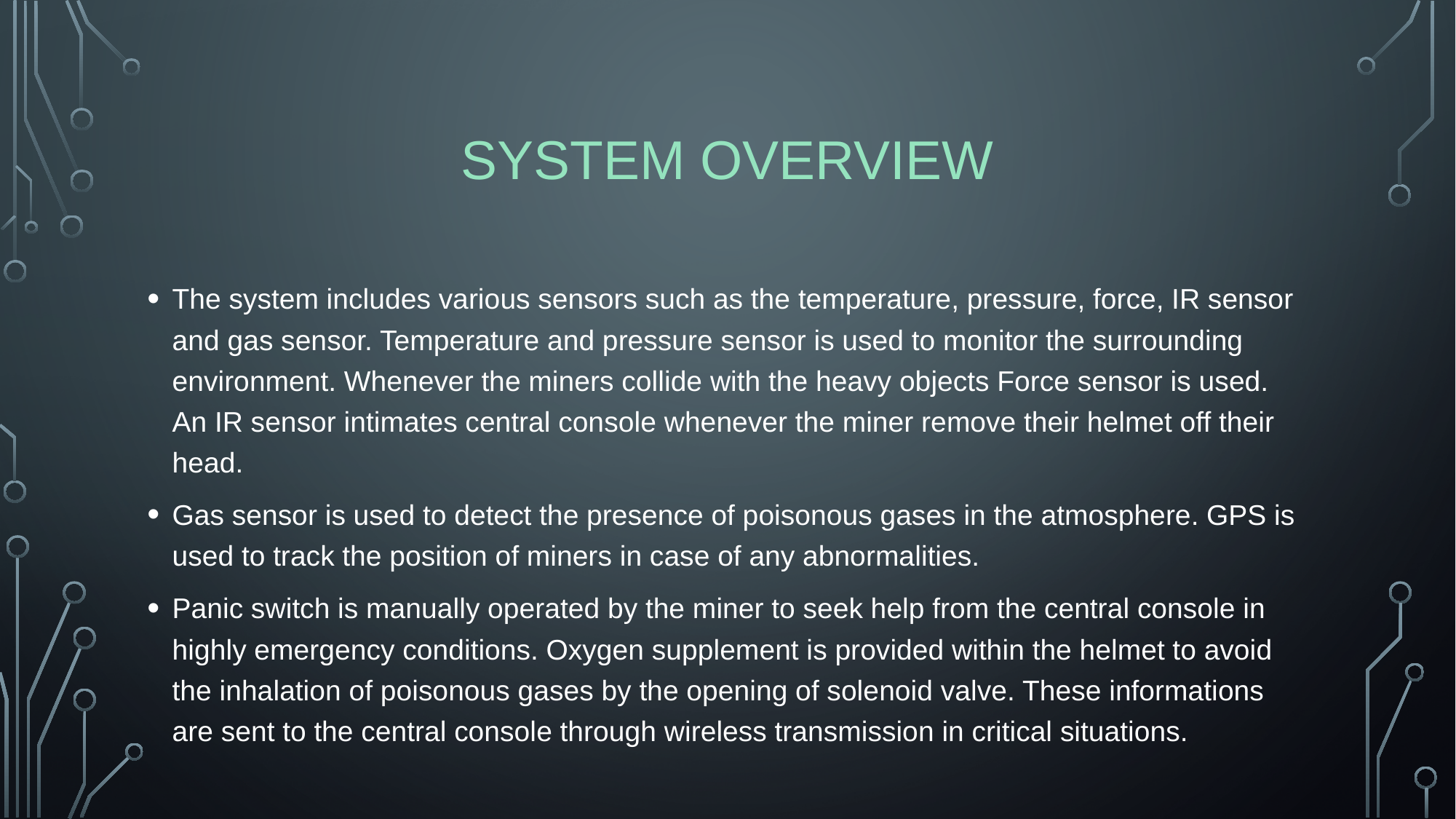

# SYSTEM OVERVIEW
The system includes various sensors such as the temperature, pressure, force, IR sensor and gas sensor. Temperature and pressure sensor is used to monitor the surrounding environment. Whenever the miners collide with the heavy objects Force sensor is used. An IR sensor intimates central console whenever the miner remove their helmet off their head.
Gas sensor is used to detect the presence of poisonous gases in the atmosphere. GPS is used to track the position of miners in case of any abnormalities.
Panic switch is manually operated by the miner to seek help from the central console in highly emergency conditions. Oxygen supplement is provided within the helmet to avoid the inhalation of poisonous gases by the opening of solenoid valve. These informations are sent to the central console through wireless transmission in critical situations.